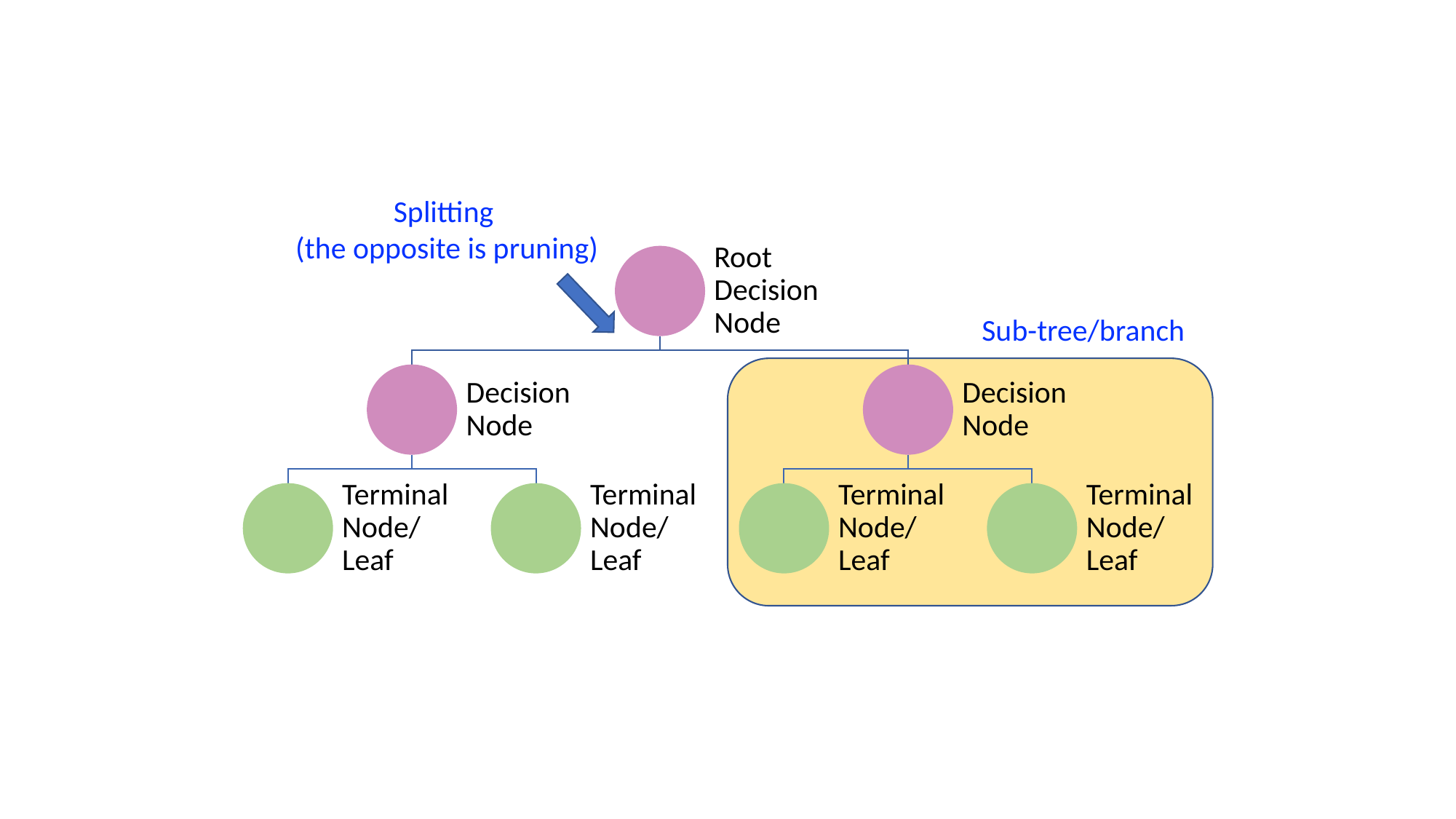

Root Decision Node
Decision Node
Terminal Node/ Leaf
Terminal Node/ Leaf
Decision Node
Terminal Node/ Leaf
Terminal Node/ Leaf
Splitting
(the opposite is pruning)

Sub-tree/branch